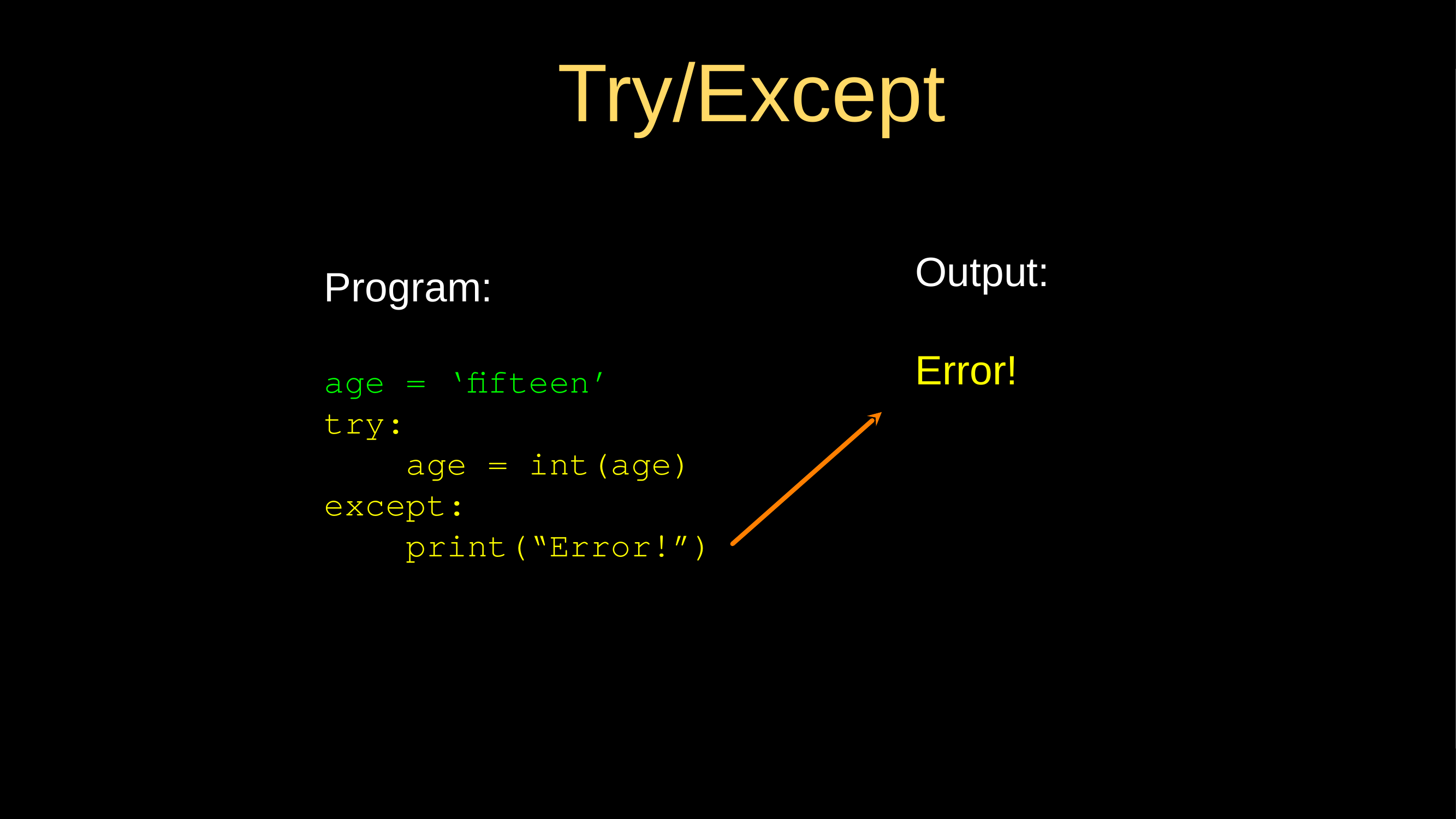

# Try/Except
Program:

age = ‘fifteen’
try:
	age = int(age)
except:
	print(“Error!”)
Output:

Error!